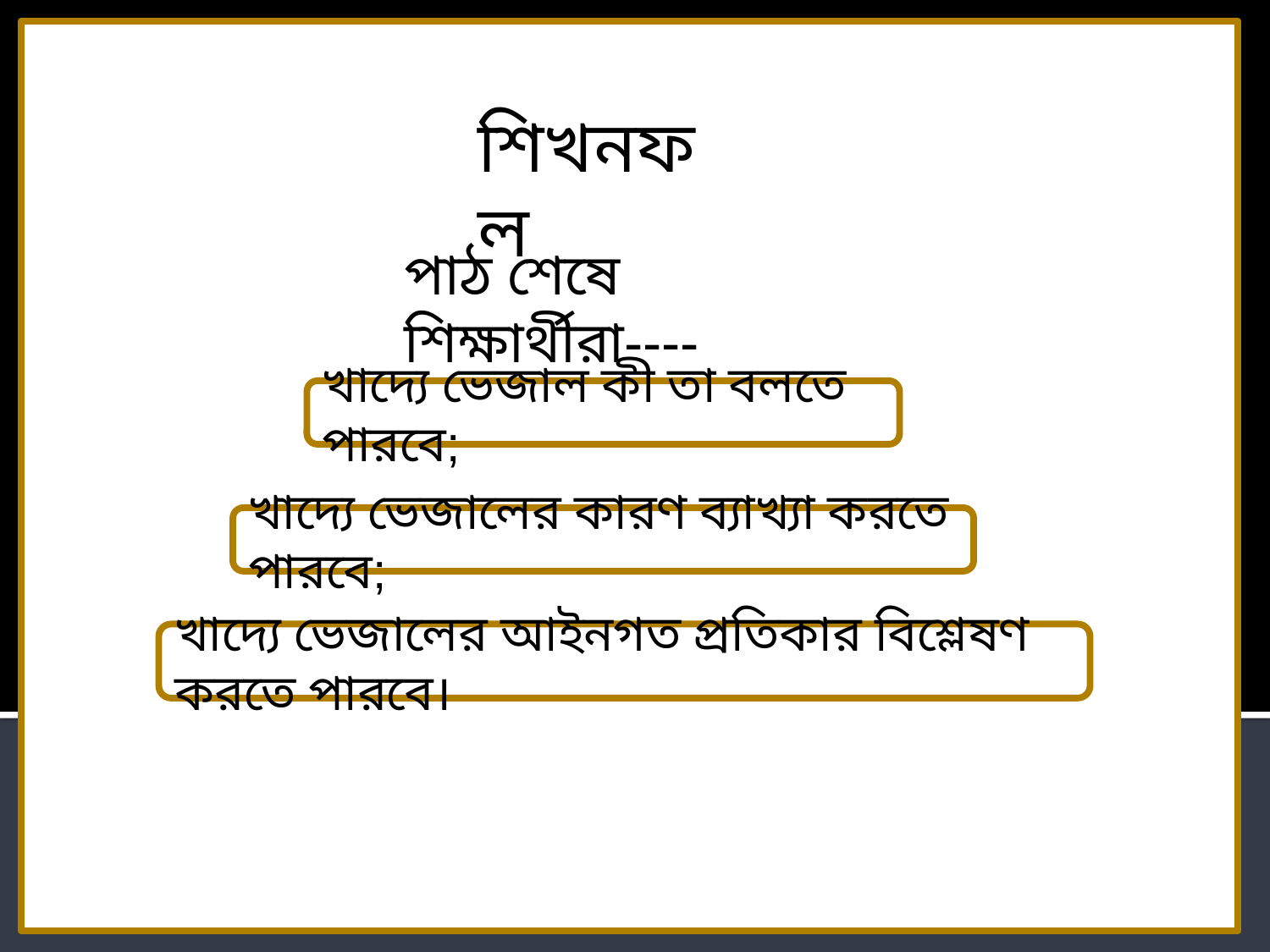

শিখনফল
পাঠ শেষে শিক্ষার্থীরা----

খাদ্যে ভেজাল কী তা বলতে পারবে;
#
খাদ্যে ভেজালের কারণ ব্যাখ্যা করতে পারবে;
খাদ্যে ভেজালের আইনগত প্রতিকার বিশ্লেষণ করতে পারবে।